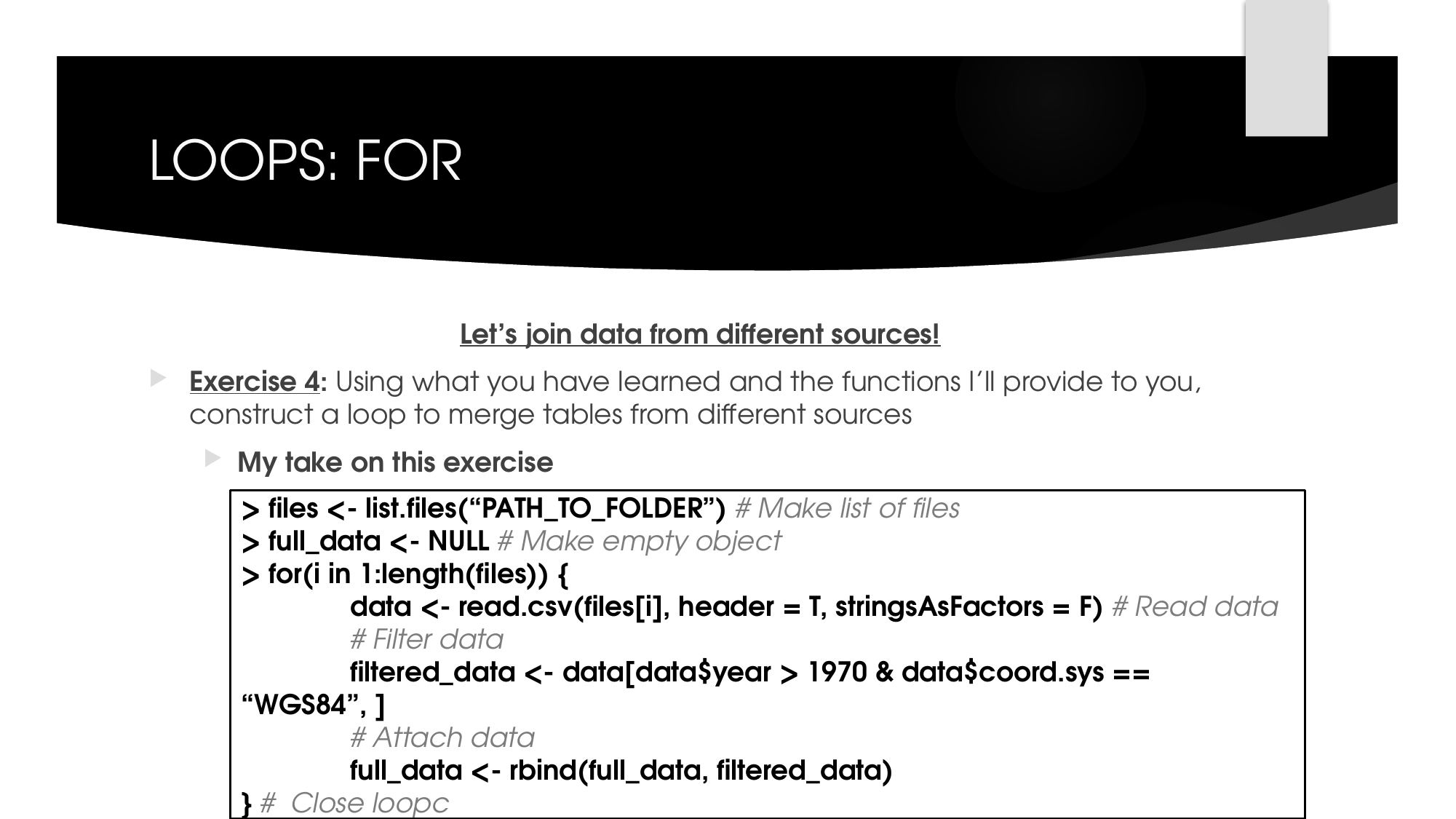

# LOOPS: FOR
Let’s join data from different sources!
Exercise 4: Using what you have learned and the functions I’ll provide to you, construct a loop to merge tables from different sources
My take on this exercise

> files <- list.files(“PATH_TO_FOLDER”) # Make list of files
> full_data <- NULL # Make empty object
> for(i in 1:length(files)) {
	data <- read.csv(files[i], header = T, stringsAsFactors = F) # Read data
	# Filter data
	filtered_data <- data[data$year > 1970 & data$coord.sys == “WGS84”, ]
	# Attach data
	full_data <- rbind(full_data, filtered_data)
} #  Close loopc